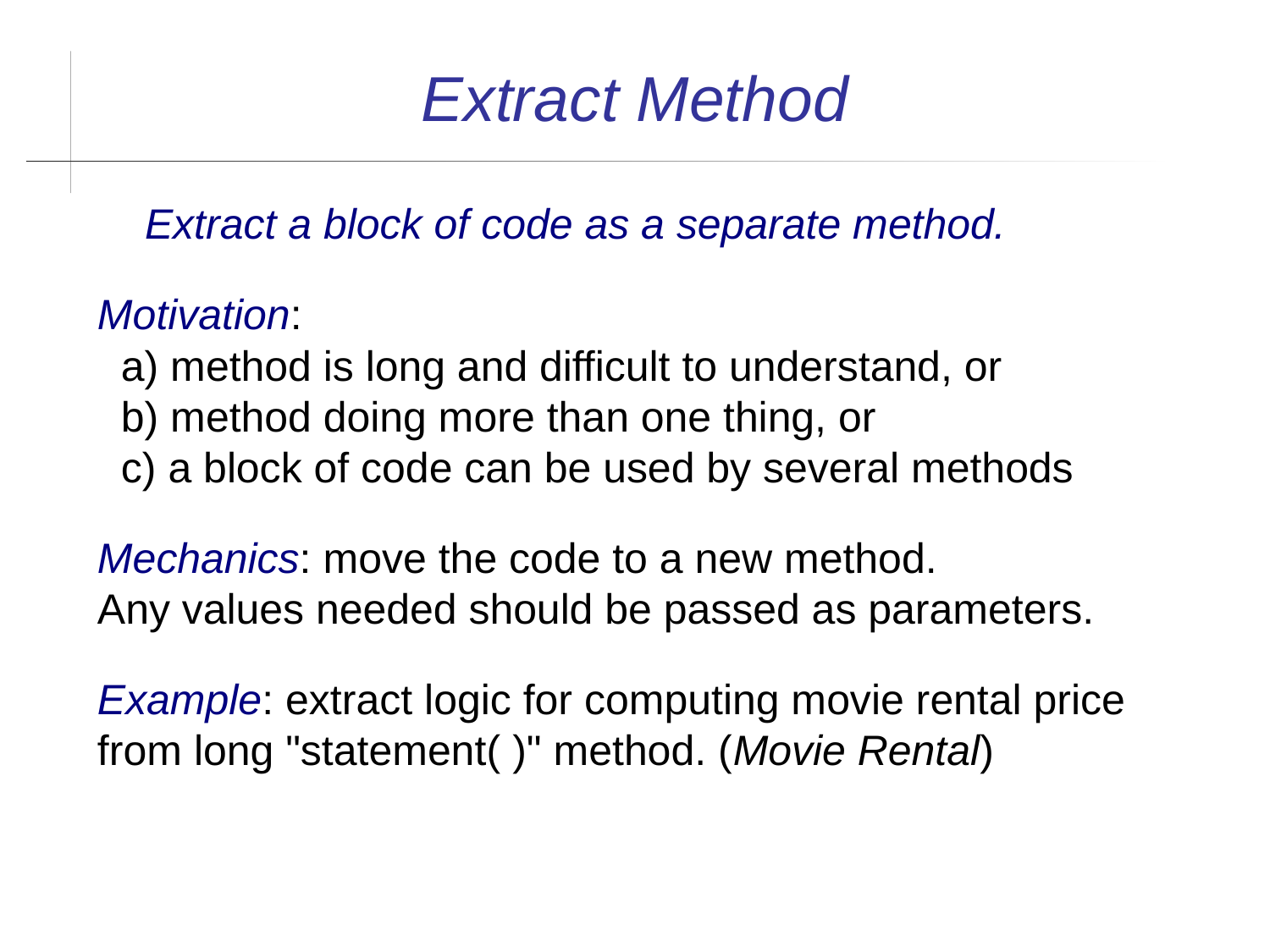

Extract Method
    Extract a block of code as a separate method.
Motivation:
  a) method is long and difficult to understand, or
  b) method doing more than one thing, or
  c) a block of code can be used by several methods
Mechanics: move the code to a new method.
Any values needed should be passed as parameters.
Example: extract logic for computing movie rental price from long "statement( )" method. (Movie Rental)